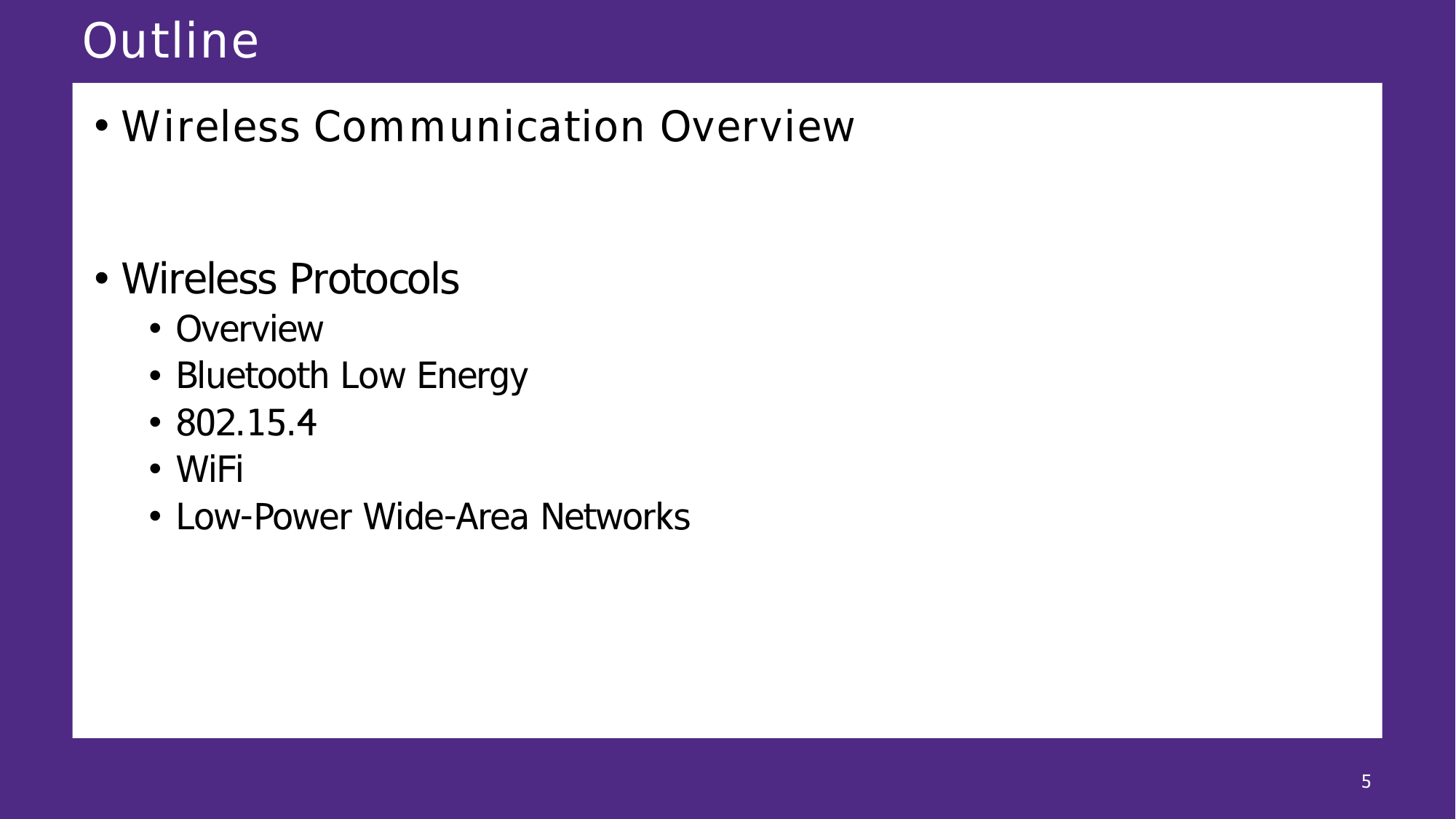

# Outline
Wireless Communication Overview

Wireless Protocols
Overview
Bluetooth Low Energy
802.15.4
WiFi
Low-Power Wide-Area Networks
5